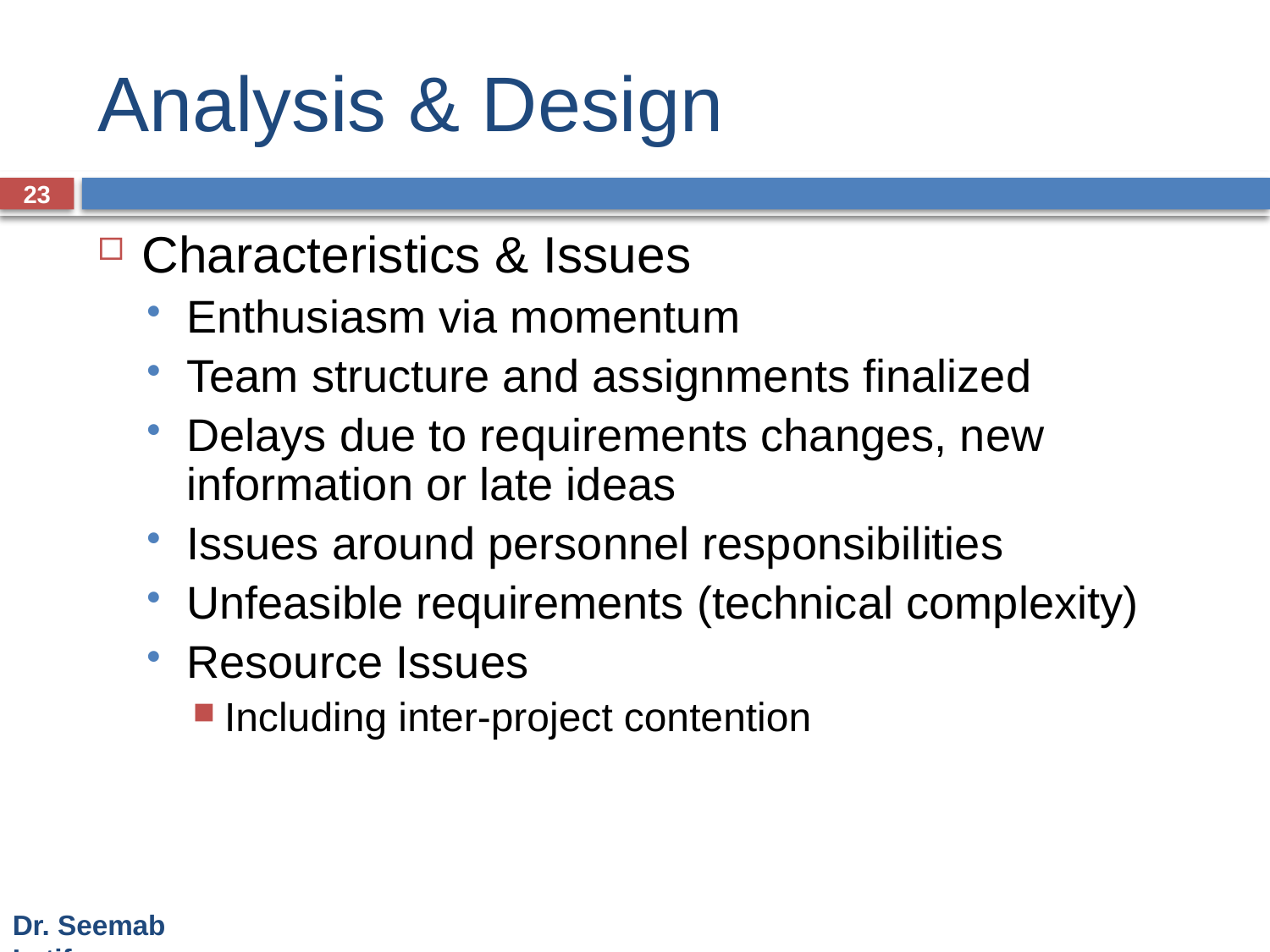

# Analysis & Design
23
Characteristics & Issues
Enthusiasm via momentum
Team structure and assignments finalized
Delays due to requirements changes, new information or late ideas
Issues around personnel responsibilities
Unfeasible requirements (technical complexity)
Resource Issues
Including inter-project contention